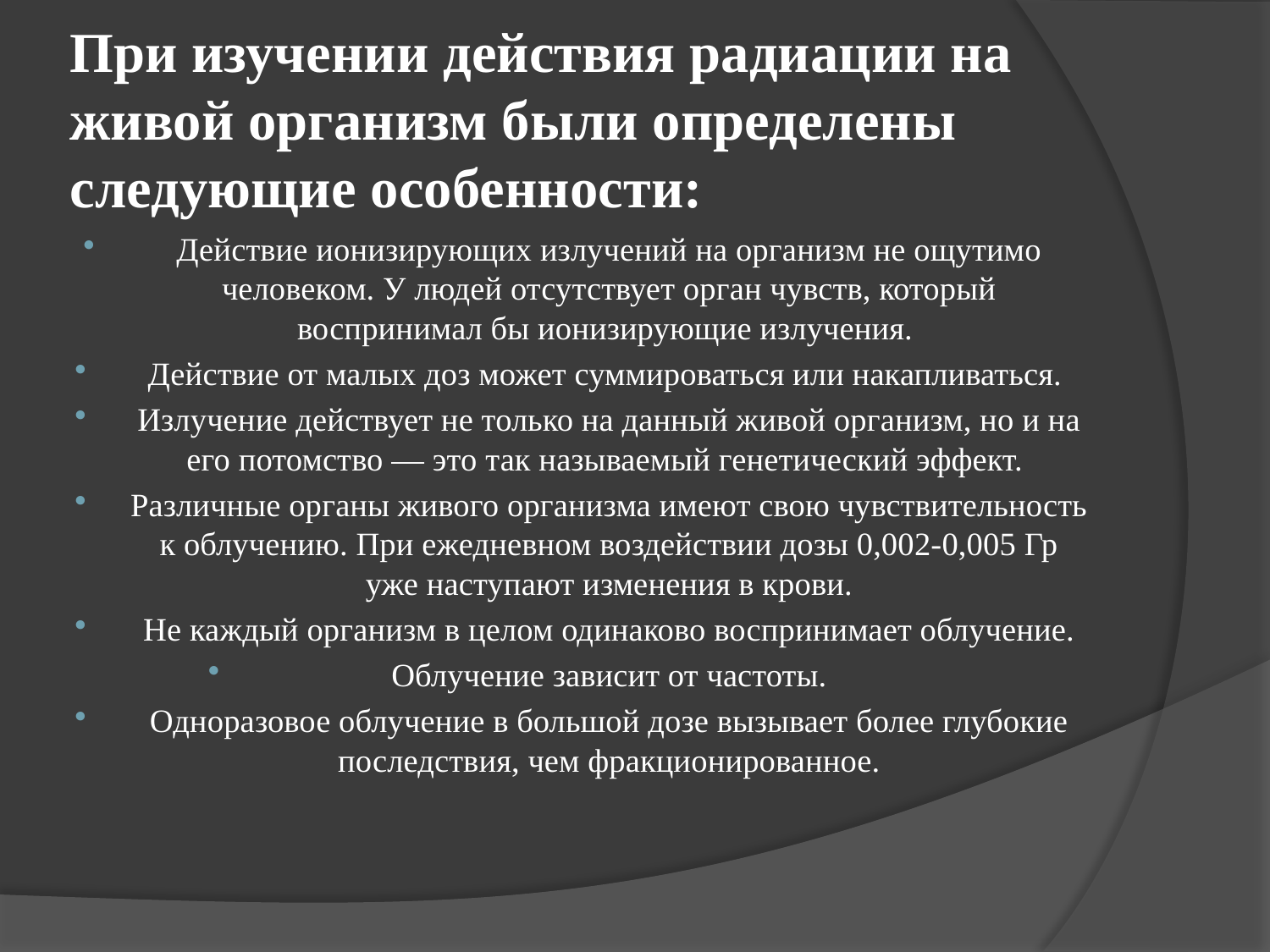

# При изучении действия радиации на живой организм были определены следующие особенности:
Действие ионизирующих излучений на организм не ощутимо человеком. У людей отсутствует орган чувств, который воспринимал бы ионизирующие излучения.
Действие от малых доз может суммироваться или накапливаться.
Излучение действует не только на данный живой организм, но и на его потомство — это так называемый генетический эффект.
Различные органы живого организма имеют свою чувствительность к облучению. При ежедневном воздействии дозы 0,002-0,005 Гр уже наступают изменения в крови.
Не каждый организм в целом одинаково воспринимает облучение.
Облучение зависит от частоты.
Одноразовое облучение в большой дозе вызывает более глубокие последствия, чем фракционированное.